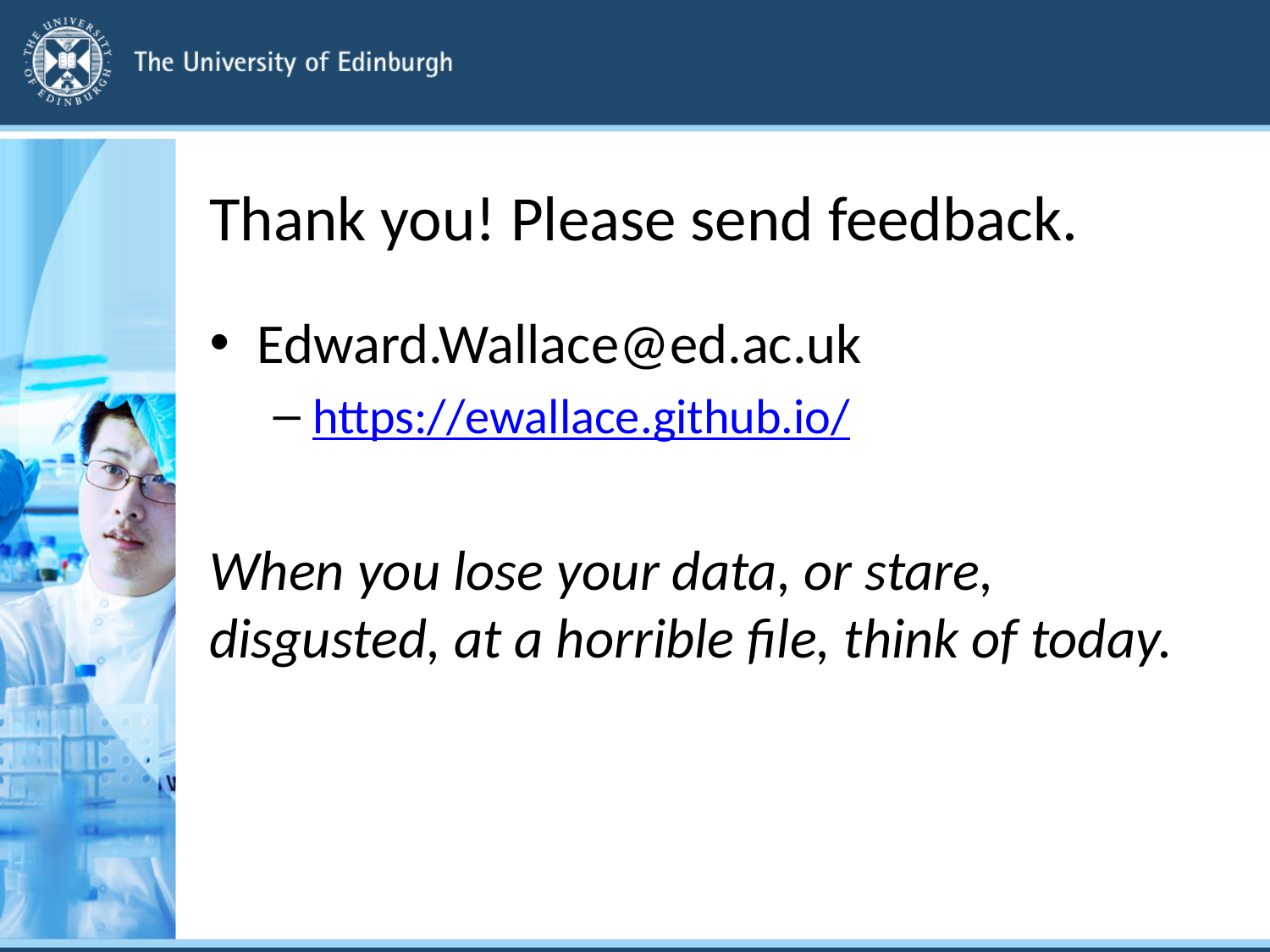

# Thank you! Please send feedback.
Edward.Wallace@ed.ac.uk
https://ewallace.github.io/

When you lose your data, or stare, disgusted, at a horrible file, think of today.